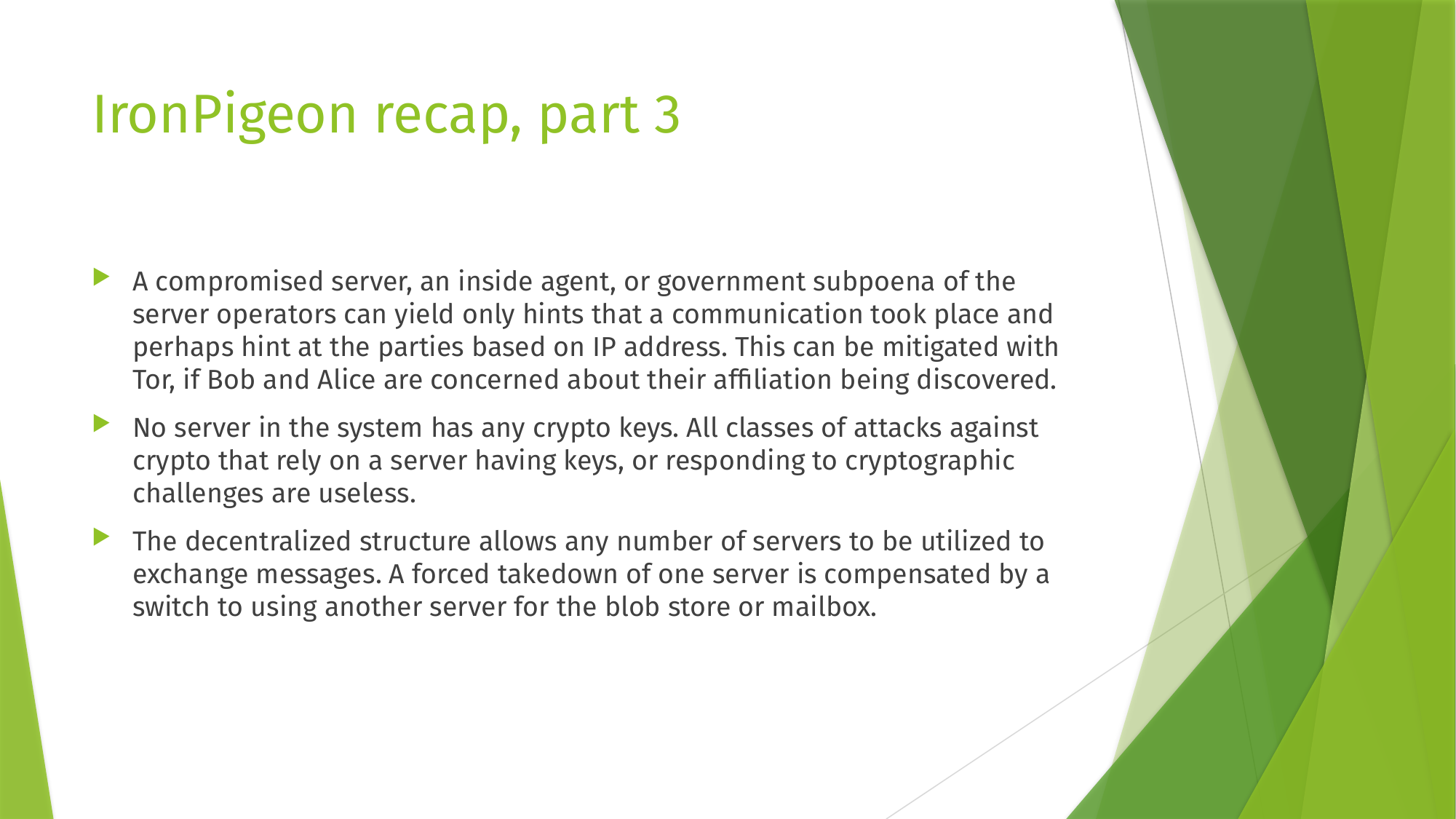

# IronPigeon recap, part 3
A compromised server, an inside agent, or government subpoena of the server operators can yield only hints that a communication took place and perhaps hint at the parties based on IP address. This can be mitigated with Tor, if Bob and Alice are concerned about their affiliation being discovered.
No server in the system has any crypto keys. All classes of attacks against crypto that rely on a server having keys, or responding to cryptographic challenges are useless.
The decentralized structure allows any number of servers to be utilized to exchange messages. A forced takedown of one server is compensated by a switch to using another server for the blob store or mailbox.